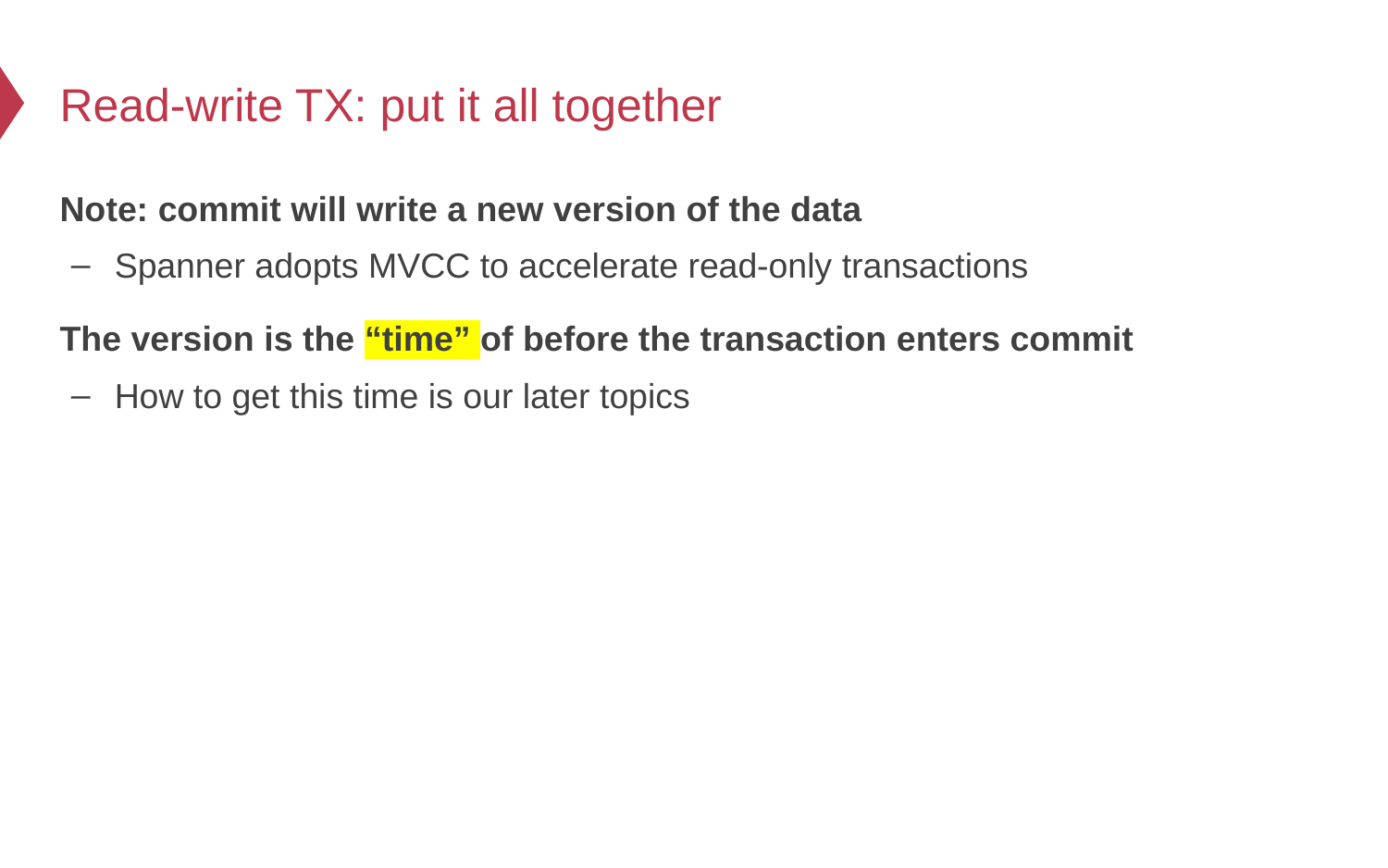

# Read-write TX: put it all together
Note: commit will write a new version of the data
Spanner adopts MVCC to accelerate read-only transactions
The version is the “time” of before the transaction enters commit
How to get this time is our later topics

103